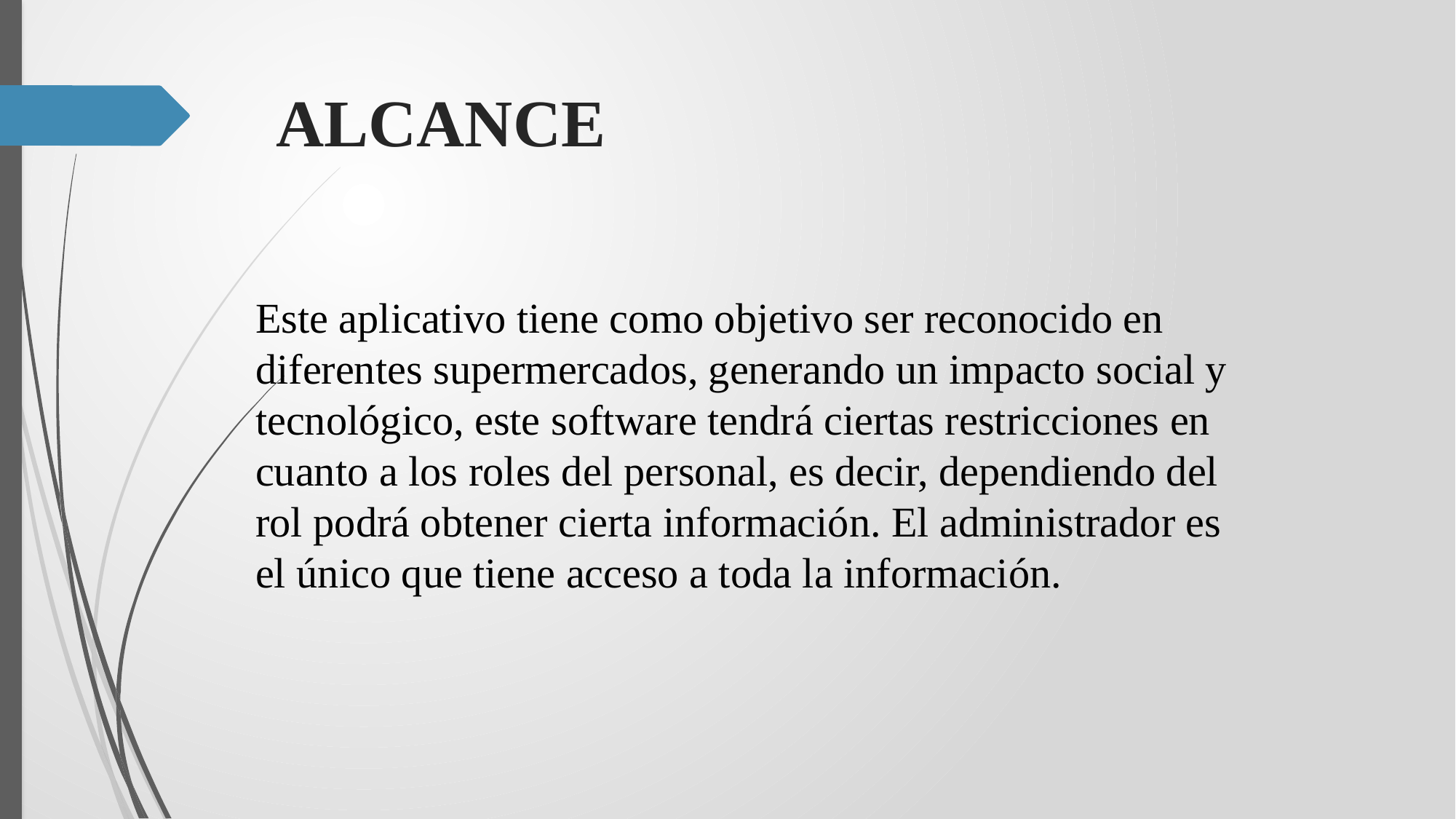

ALCANCE
Este aplicativo tiene como objetivo ser reconocido en diferentes supermercados, generando un impacto social y tecnológico, este software tendrá ciertas restricciones en cuanto a los roles del personal, es decir, dependiendo del rol podrá obtener cierta información. El administrador es el único que tiene acceso a toda la información.